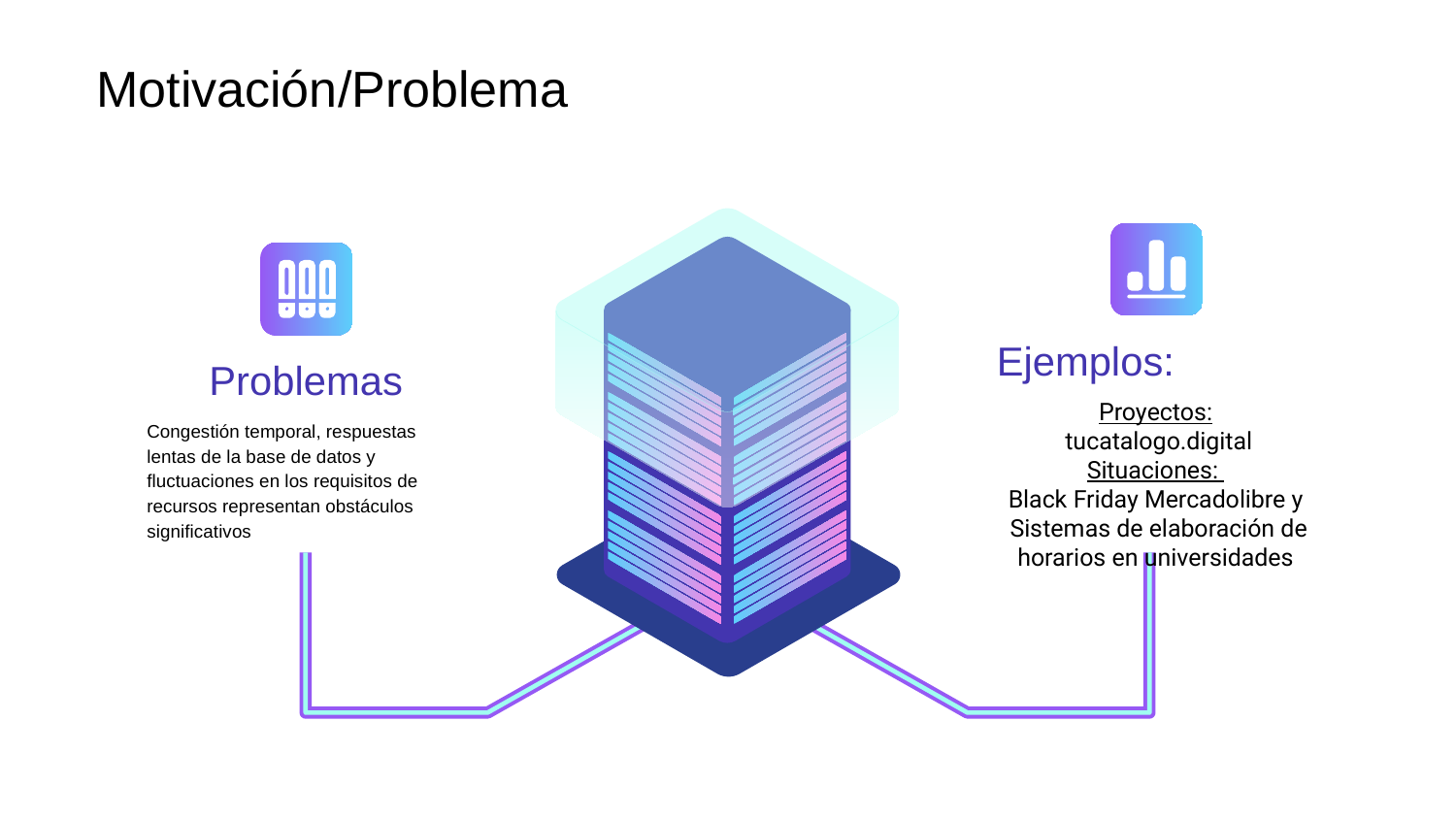

# Motivación/Problema

Ejemplos:
Proyectos:
 tucatalogo.digital
Situaciones:
Black Friday Mercadolibre y
 Sistemas de elaboración de horarios en universidades
Problemas
Congestión temporal, respuestas lentas de la base de datos y fluctuaciones en los requisitos de recursos representan obstáculos significativos